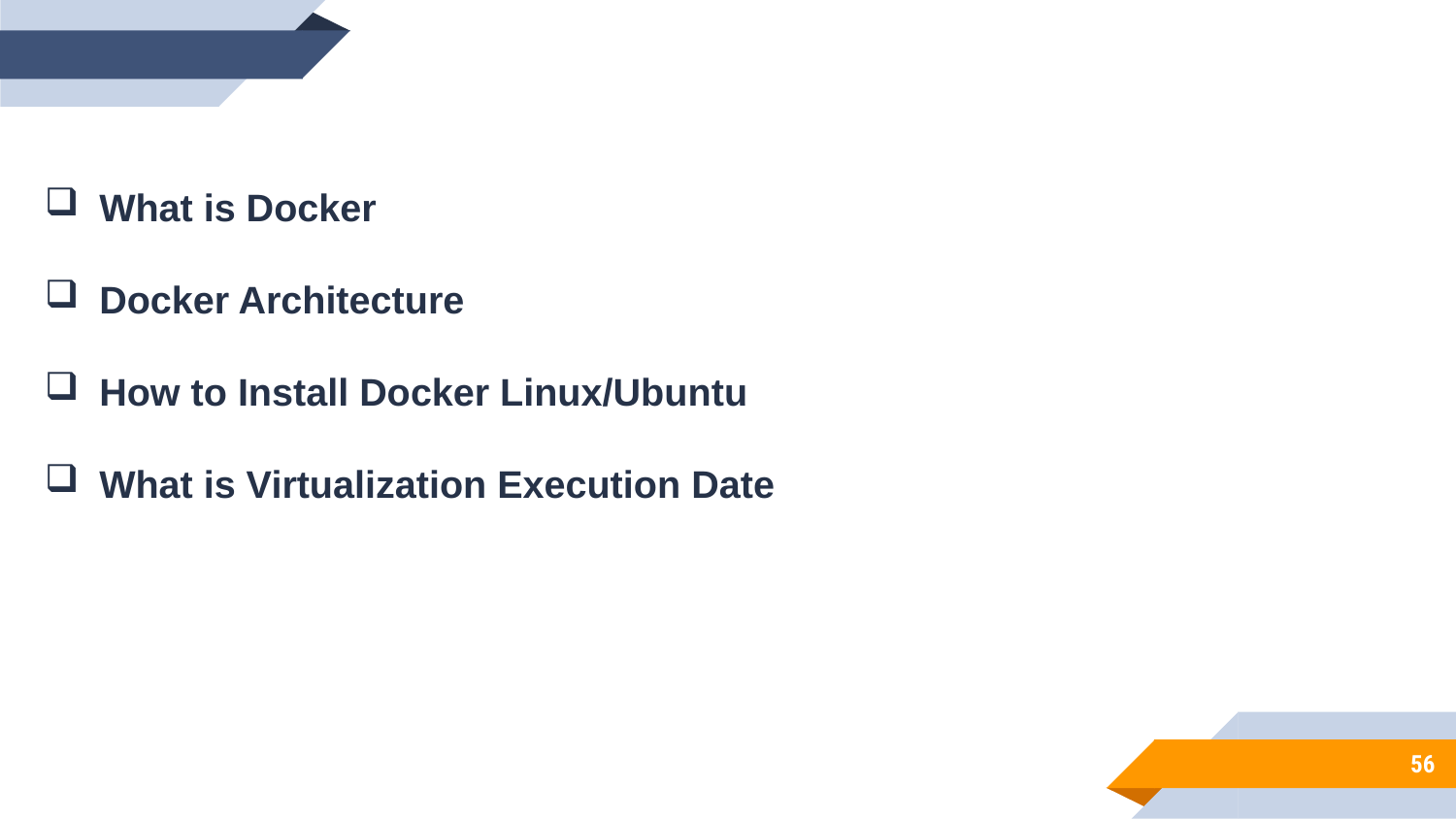

What is Docker
Docker Architecture
How to Install Docker Linux/Ubuntu
What is Virtualization Execution Date
56